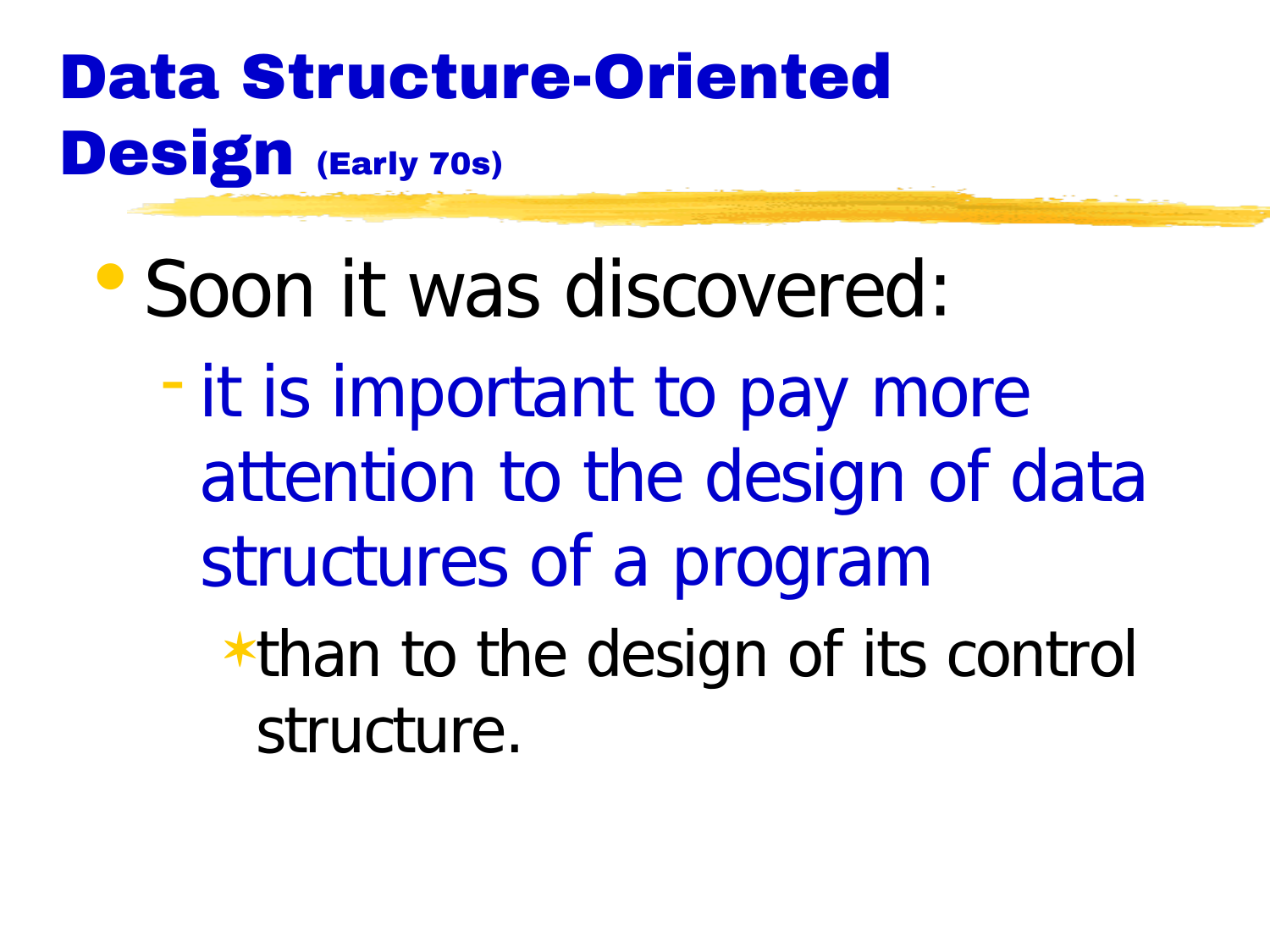

# Data Structure-Oriented Design (Early 70s)
Soon it was discovered:
it is important to pay more attention to the design of data structures of a program
than to the design of its control structure.
40